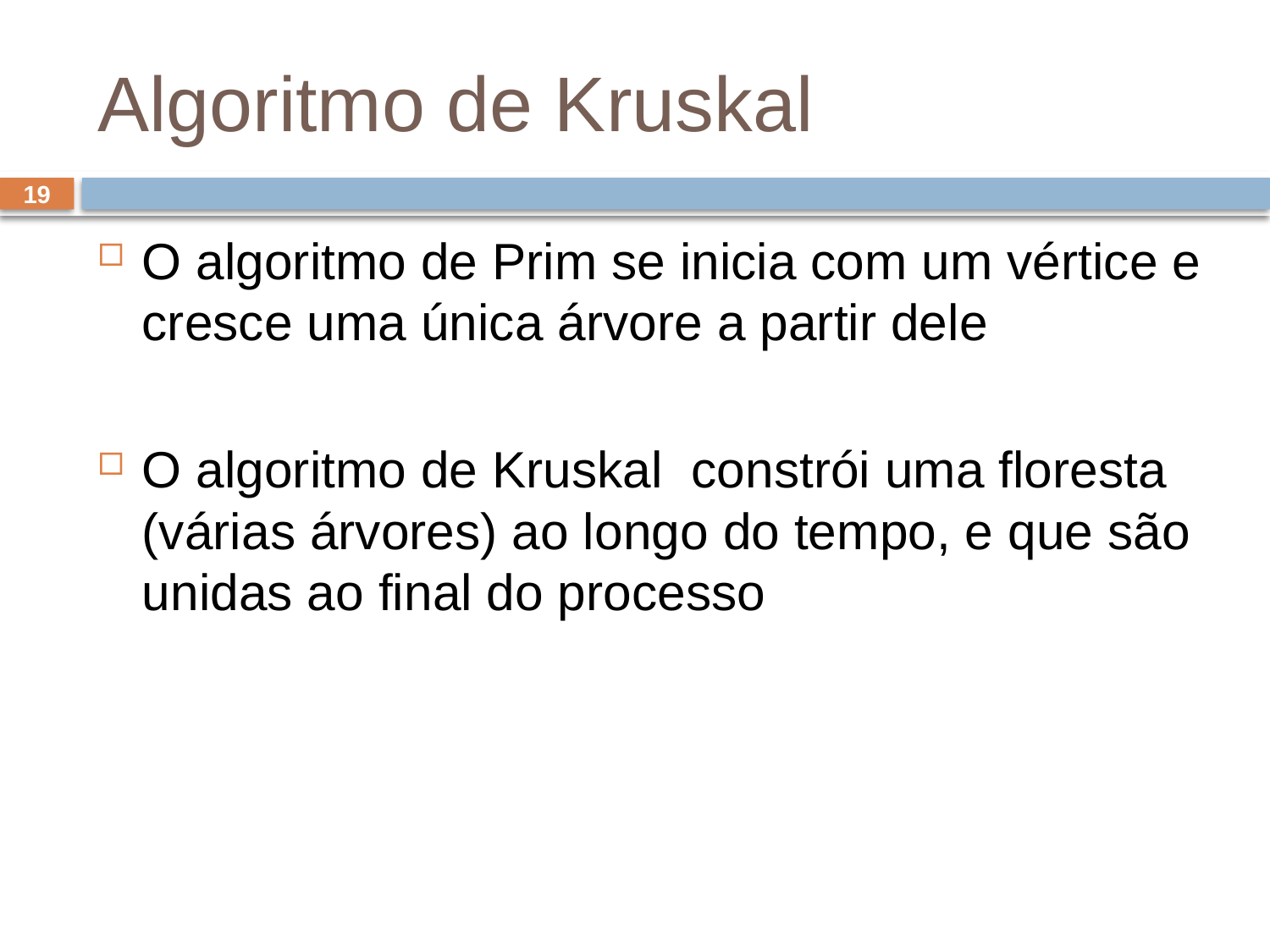

# Algoritmo de Kruskal
19
O algoritmo de Prim se inicia com um vértice e cresce uma única árvore a partir dele

O algoritmo de Kruskal  constrói uma floresta (várias árvores) ao longo do tempo, e que são unidas ao final do processo